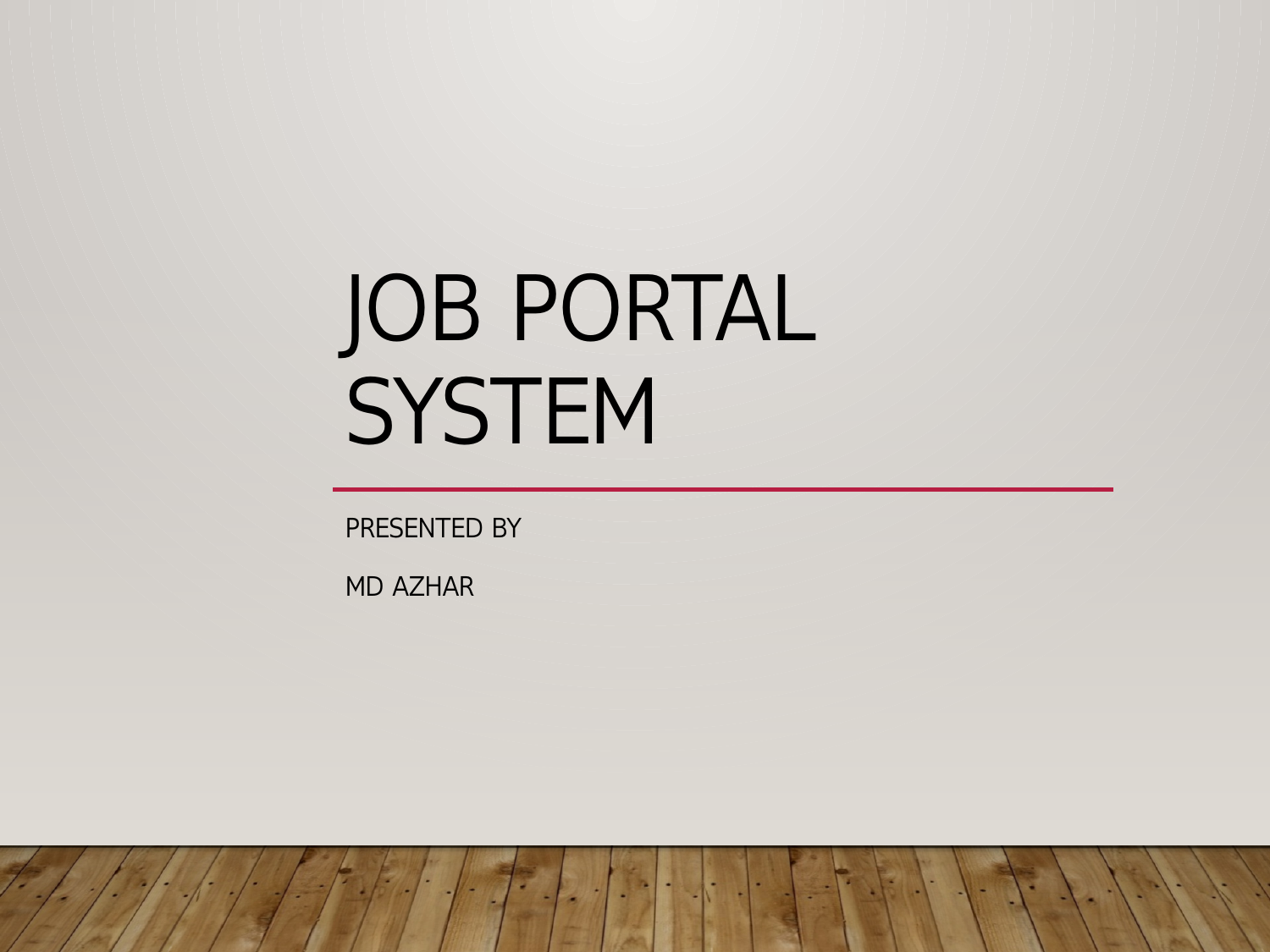

# Job Portal System
Presented by
Md Azhar